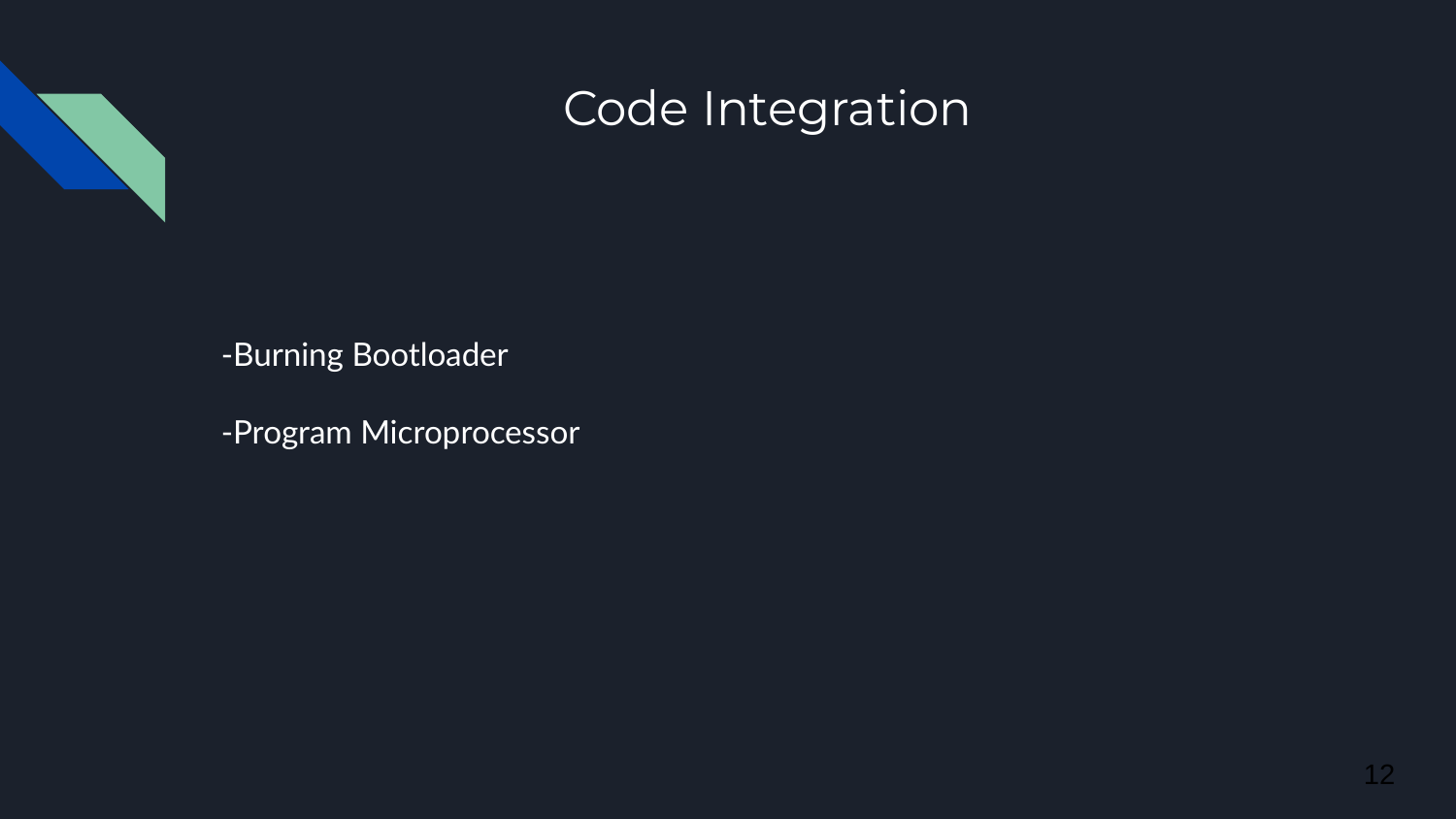

# Code Integration
-Burning Bootloader
-Program Microprocessor

12